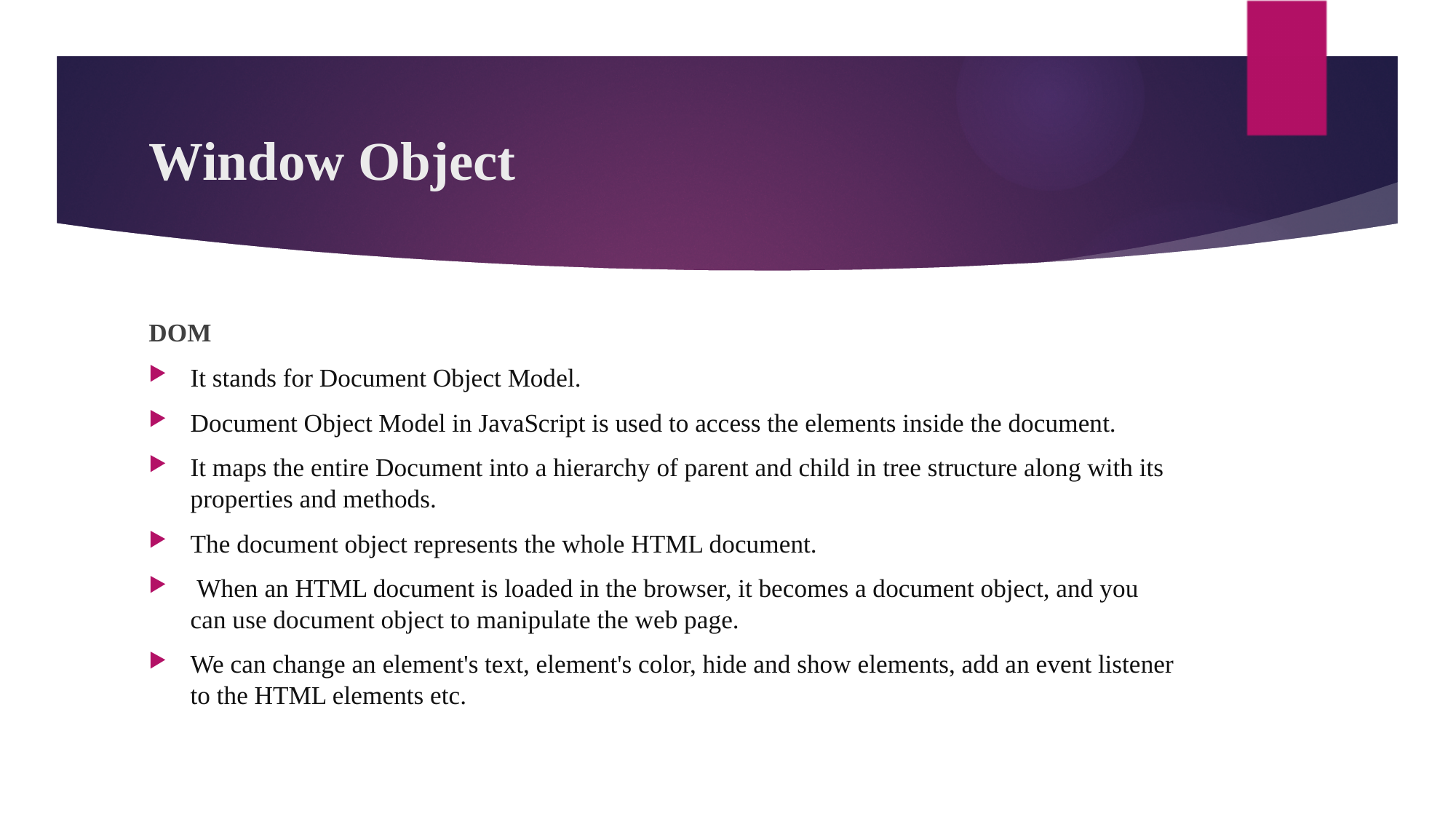

# Window Object
DOM
It stands for Document Object Model.
Document Object Model in JavaScript is used to access the elements inside the document.
It maps the entire Document into a hierarchy of parent and child in tree structure along with its properties and methods.
The document object represents the whole HTML document.
 When an HTML document is loaded in the browser, it becomes a document object, and you can use document object to manipulate the web page.
We can change an element's text, element's color, hide and show elements, add an event listener to the HTML elements etc.